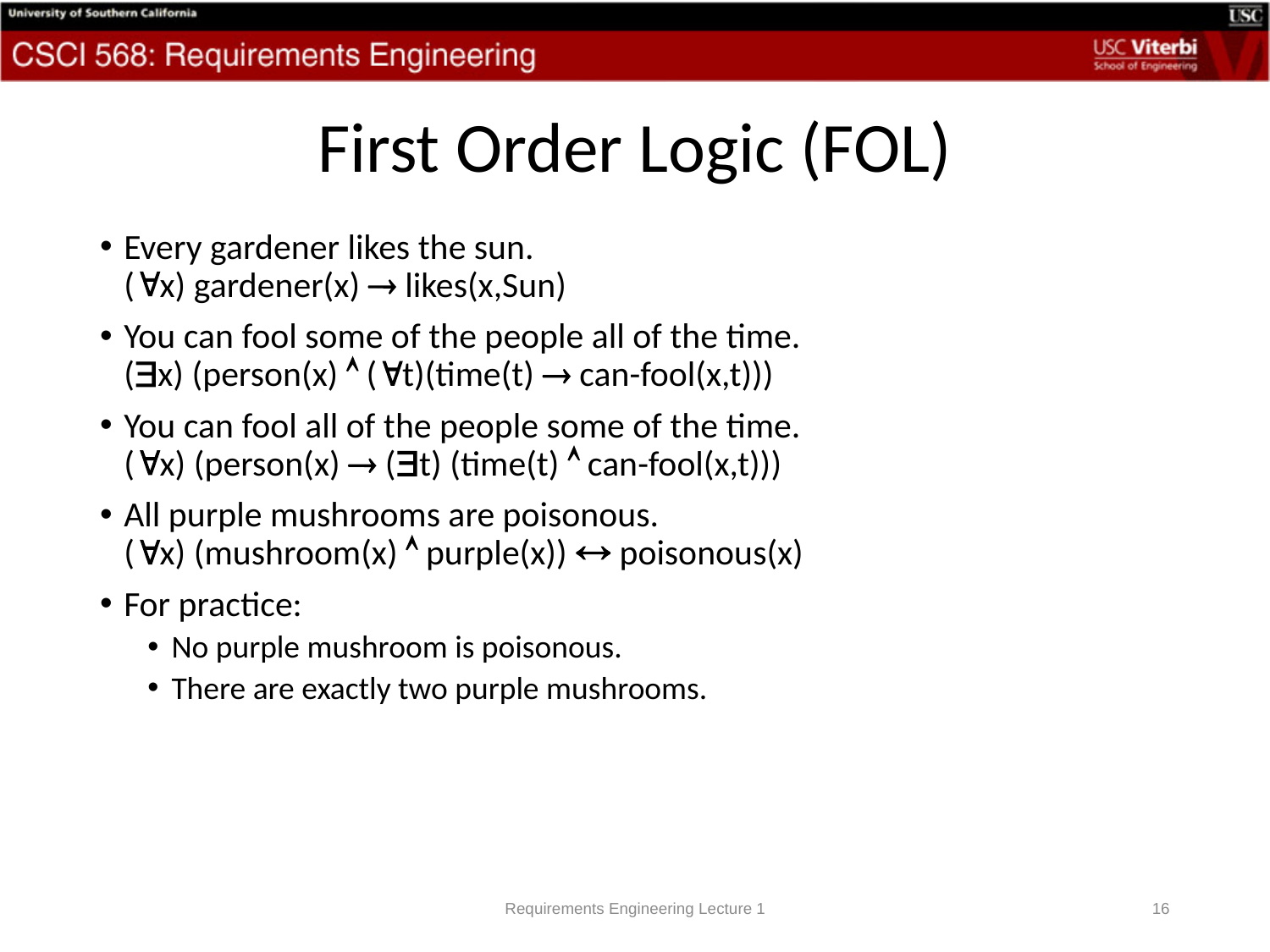

# First Order Logic (FOL)
Every gardener likes the sun.
(∀x) gardener(x) → likes(x,Sun)
You can fool some of the people all of the time.
(∃x) (person(x) ∧ (∀t)(time(t) → can-fool(x,t)))
You can fool all of the people some of the time.
(∀x) (person(x) → (∃t) (time(t) ∧ can-fool(x,t)))
All purple mushrooms are poisonous.
(∀x) (mushroom(x) ∧ purple(x)) ↔ poisonous(x)
For practice:
No purple mushroom is poisonous.
There are exactly two purple mushrooms.
Requirements Engineering Lecture 1
16